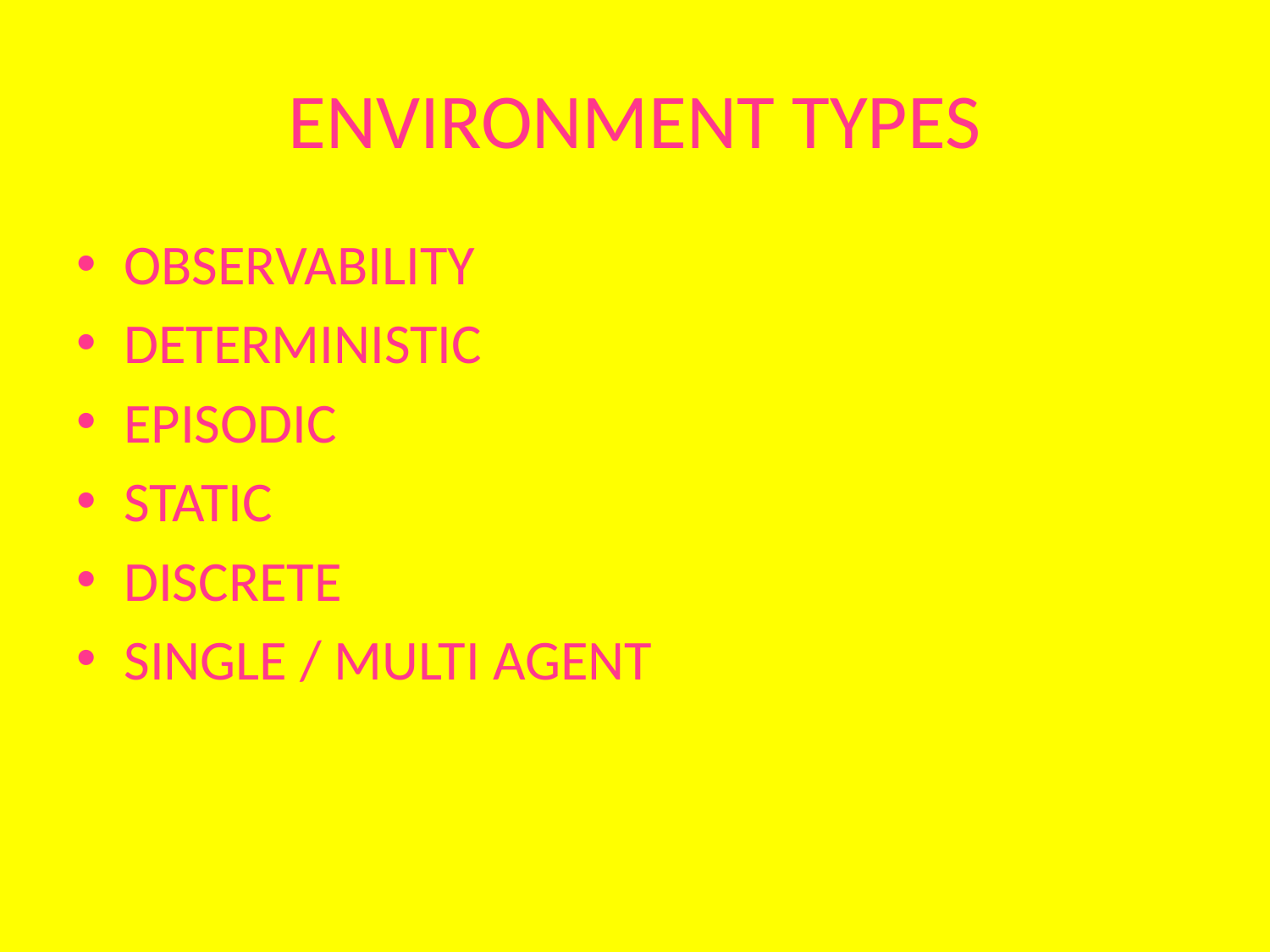

# ENVIRONMENT TYPES
OBSERVABILITY
DETERMINISTIC
EPISODIC
STATIC
DISCRETE
SINGLE / MULTI AGENT